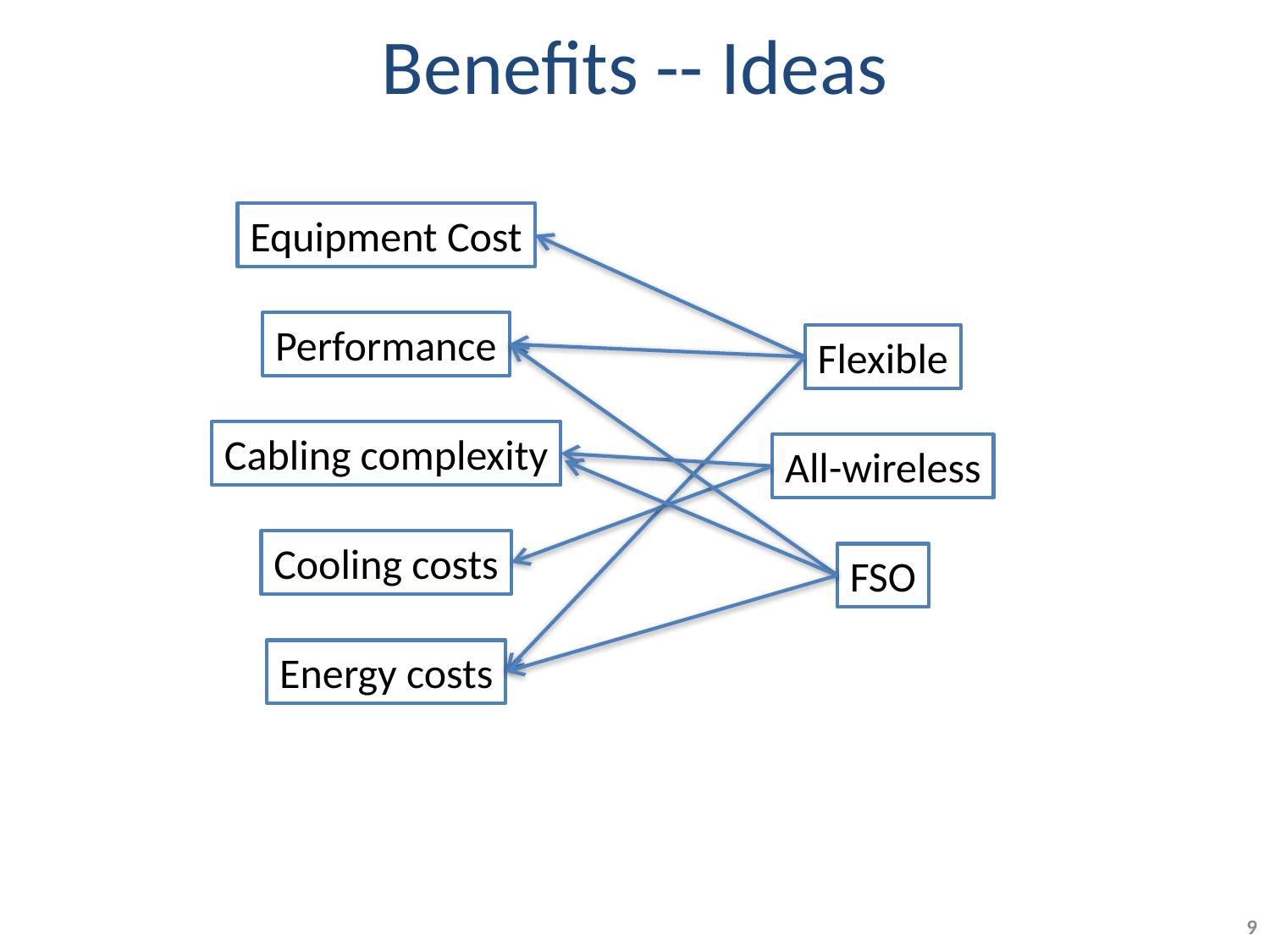

# Benefits -- Ideas
Equipment Cost
Performance
Flexible
Cabling complexity
All-wireless
Cooling costs
FSO
Energy costs
9